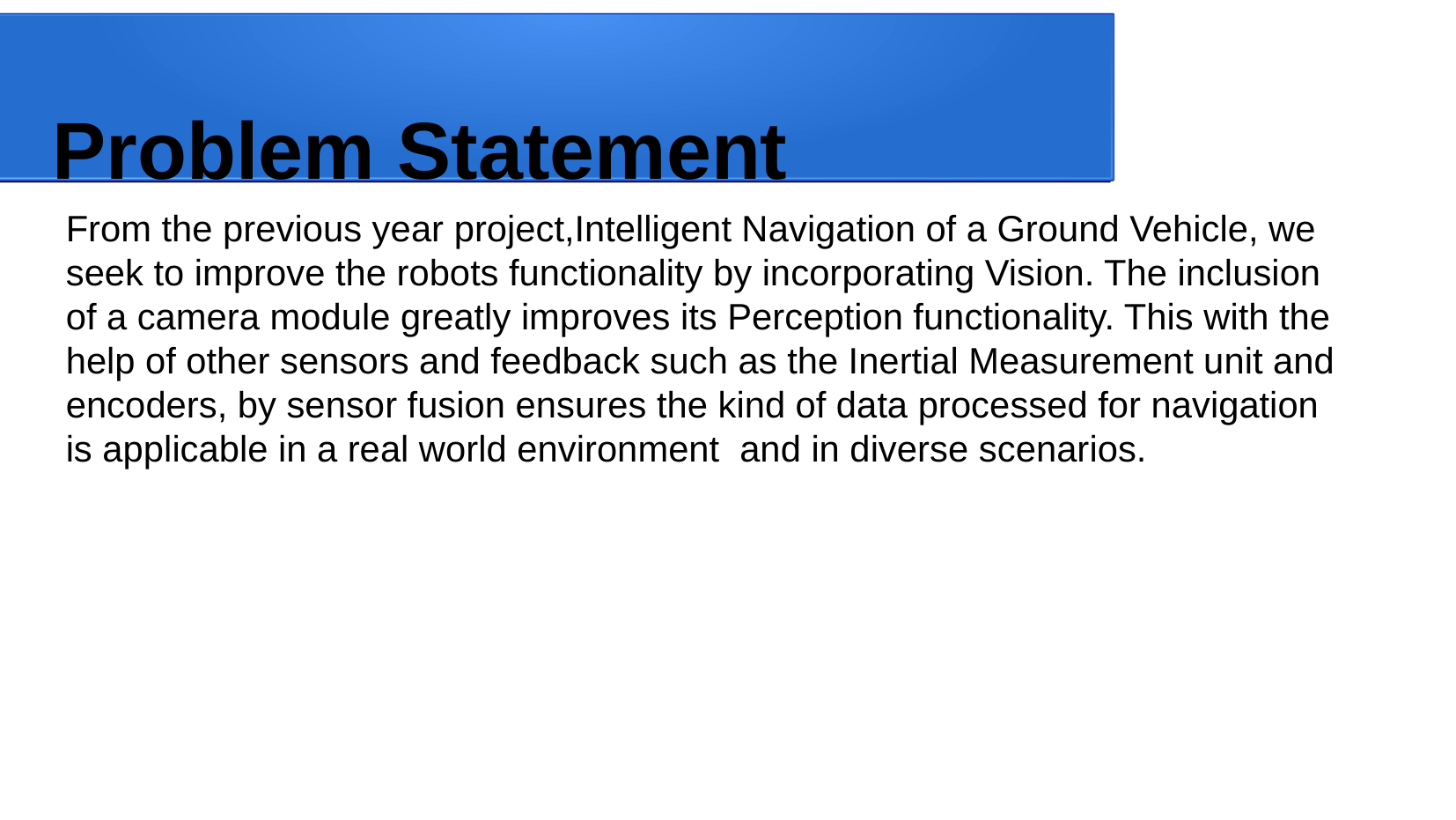

Problem Statement
From the previous year project,Intelligent Navigation of a Ground Vehicle, we seek to improve the robots functionality by incorporating Vision. The inclusion of a camera module greatly improves its Perception functionality. This with the help of other sensors and feedback such as the Inertial Measurement unit and encoders, by sensor fusion ensures the kind of data processed for navigation is applicable in a real world environment  and in diverse scenarios.